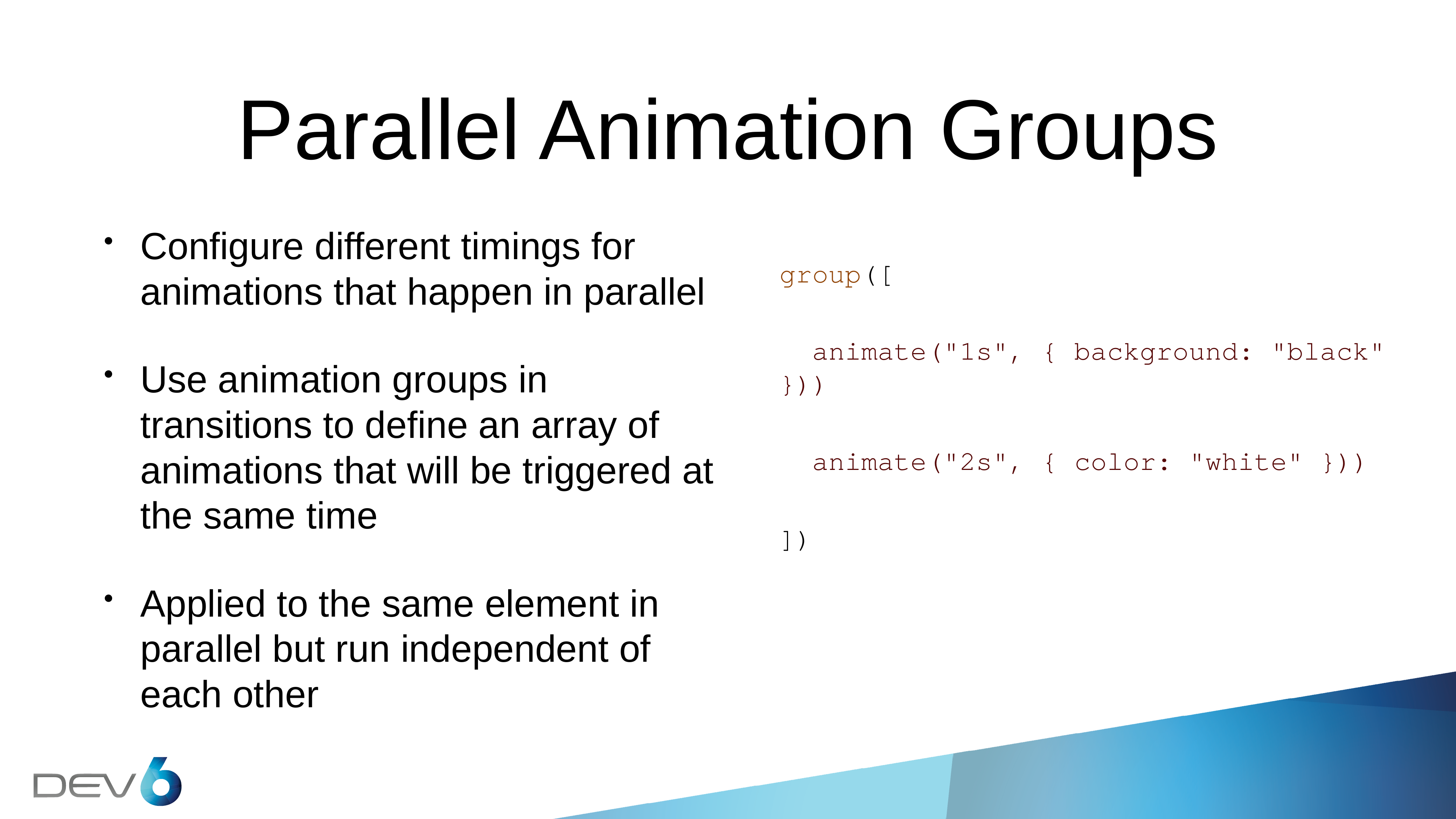

# Parallel Animation Groups
Configure different timings for animations that happen in parallel
Use animation groups in transitions to define an array of animations that will be triggered at the same time
Applied to the same element in parallel but run independent of each other
group([
  animate("1s", { background: "black" }))
  animate("2s", { color: "white" }))
])